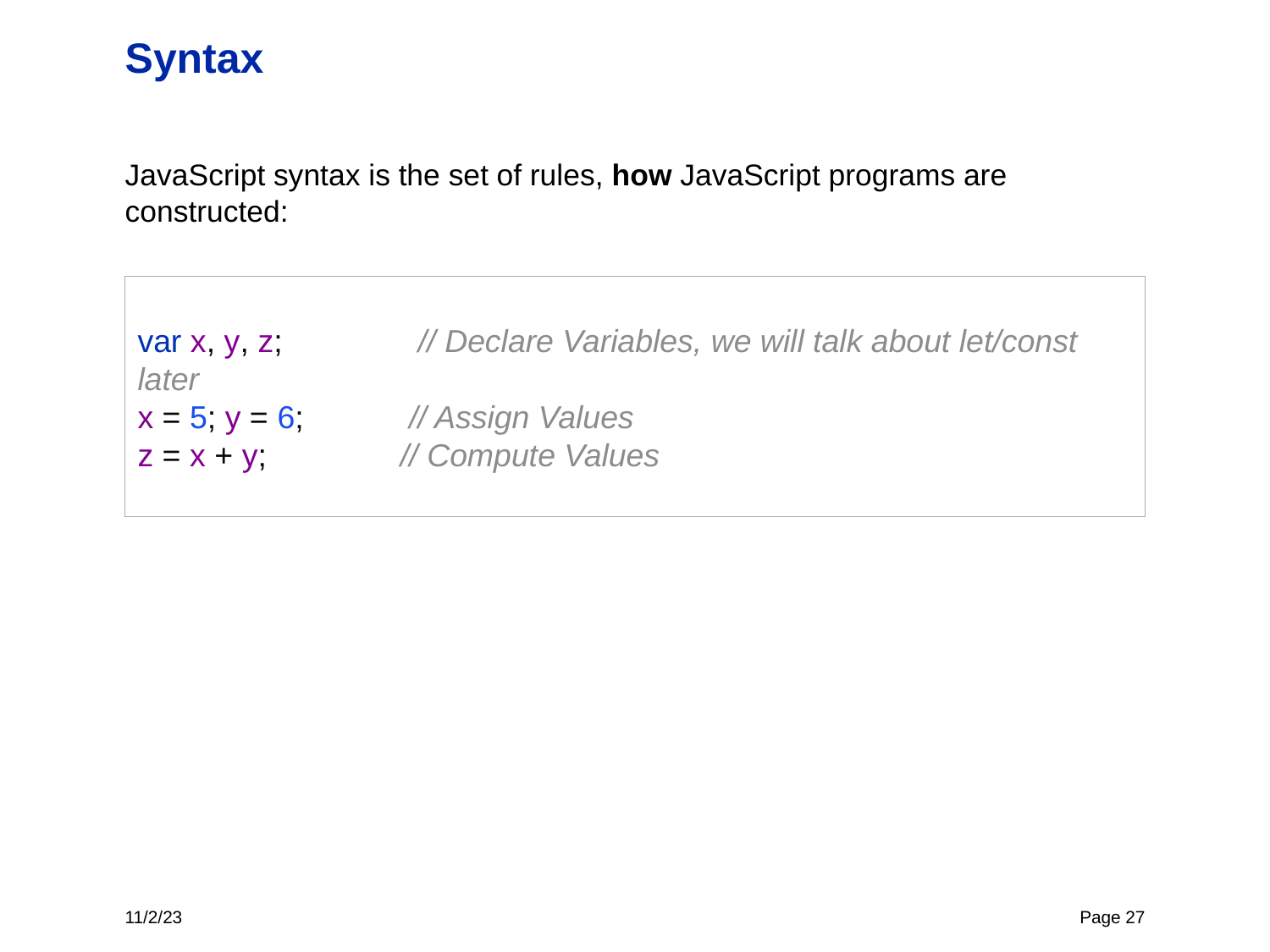

# Syntax
JavaScript syntax is the set of rules, how JavaScript programs are constructed:

var x, y, z;   	   // Declare Variables, we will talk about let/const later
x = 5; y = 6;  	  // Assign Values
z = x + y;   	 // Compute Values

11/2/23

Page 27